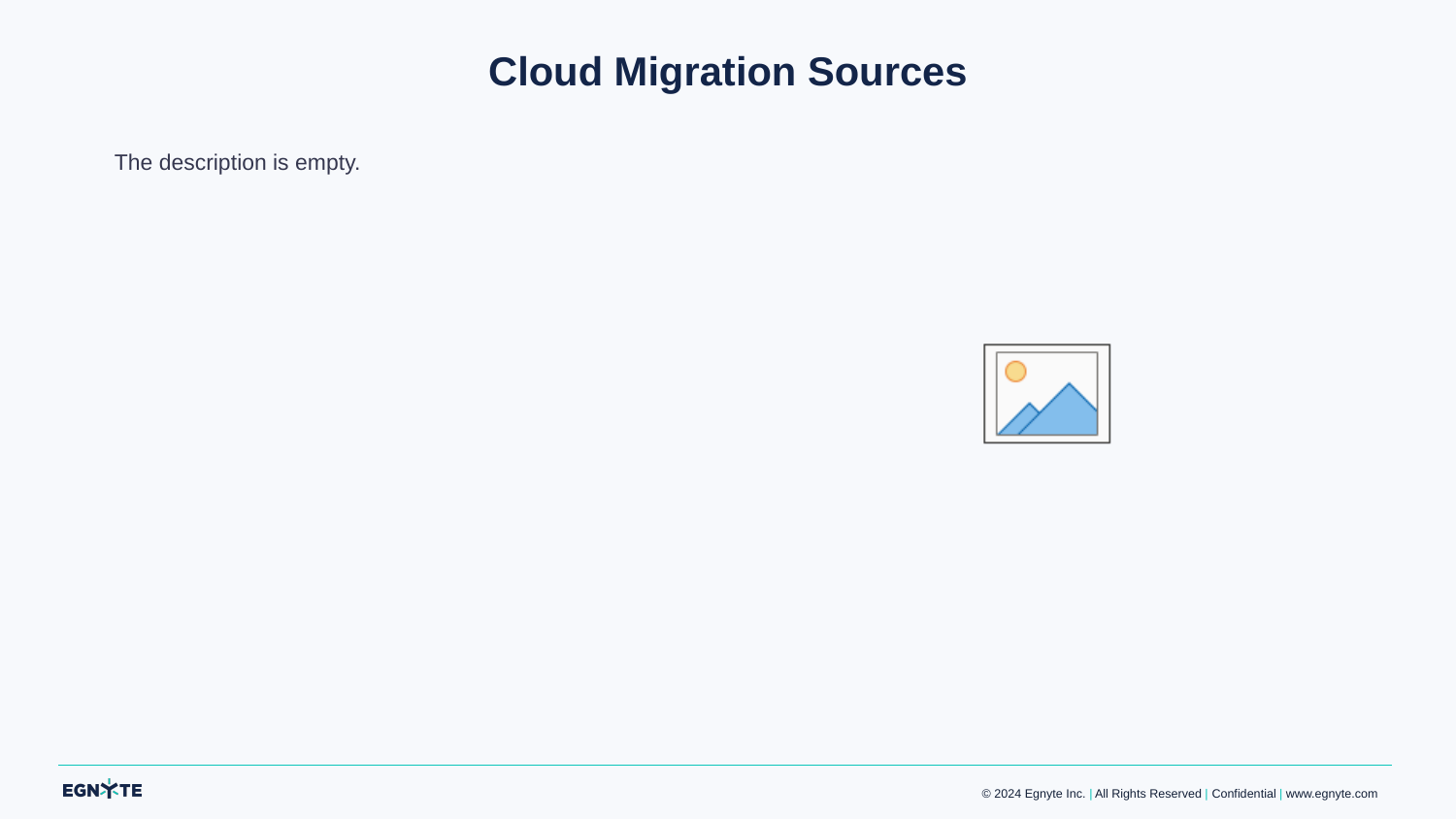

# Cloud Migration Sources

The description is empty.